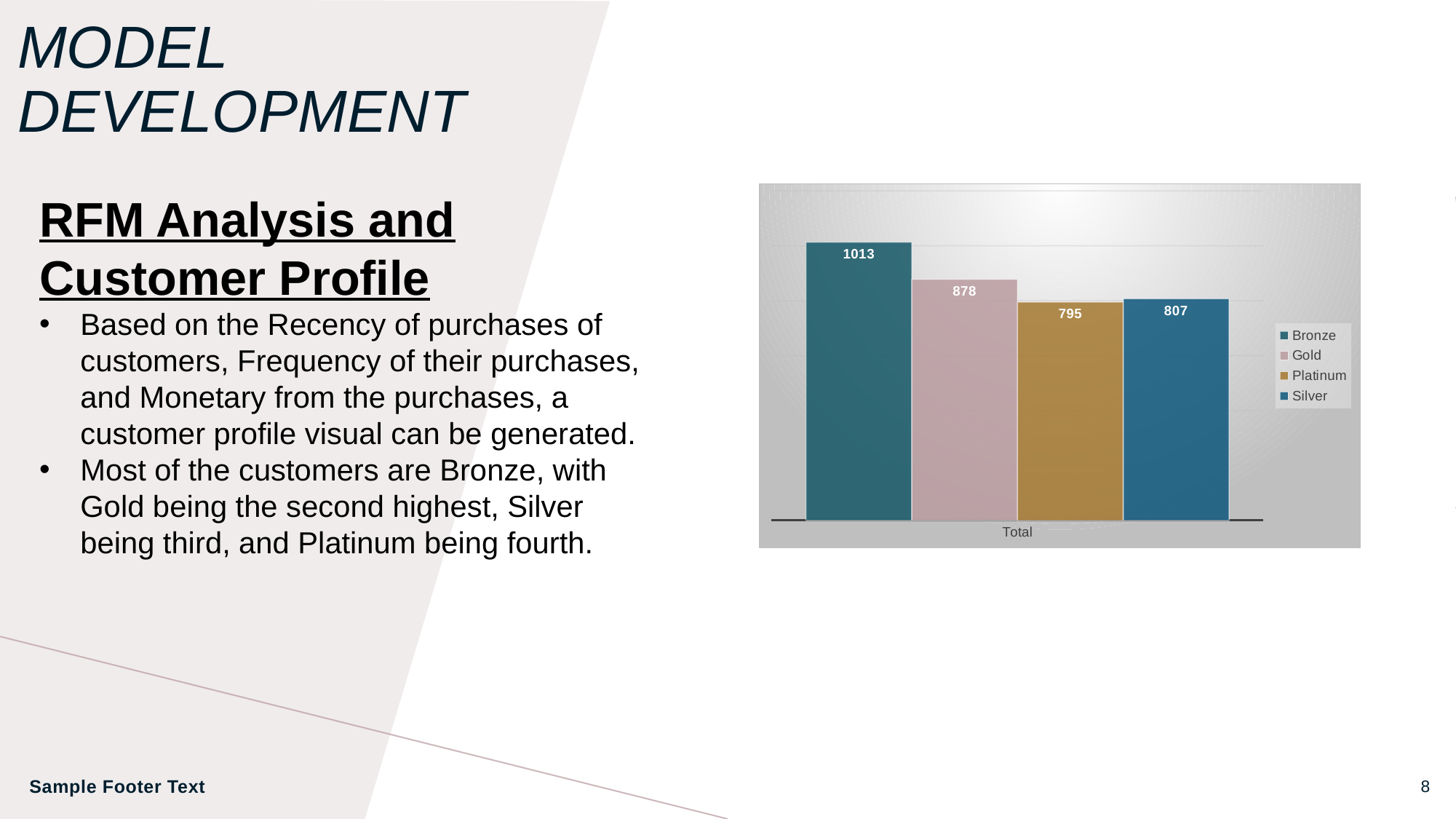

# Model Development
RFM Analysis and Customer Profile
Based on the Recency of purchases of customers, Frequency of their purchases, and Monetary from the purchases, a customer profile visual can be generated.
Most of the customers are Bronze, with Gold being the second highest, Silver being third, and Platinum being fourth.

### Chart

| Category | Bronze | Gold | Platinum | Silver |
|---|---|---|---|---|
| Total | 1013.0 | 878.0 | 795.0 | 807.0 |
Sample Footer Text
8